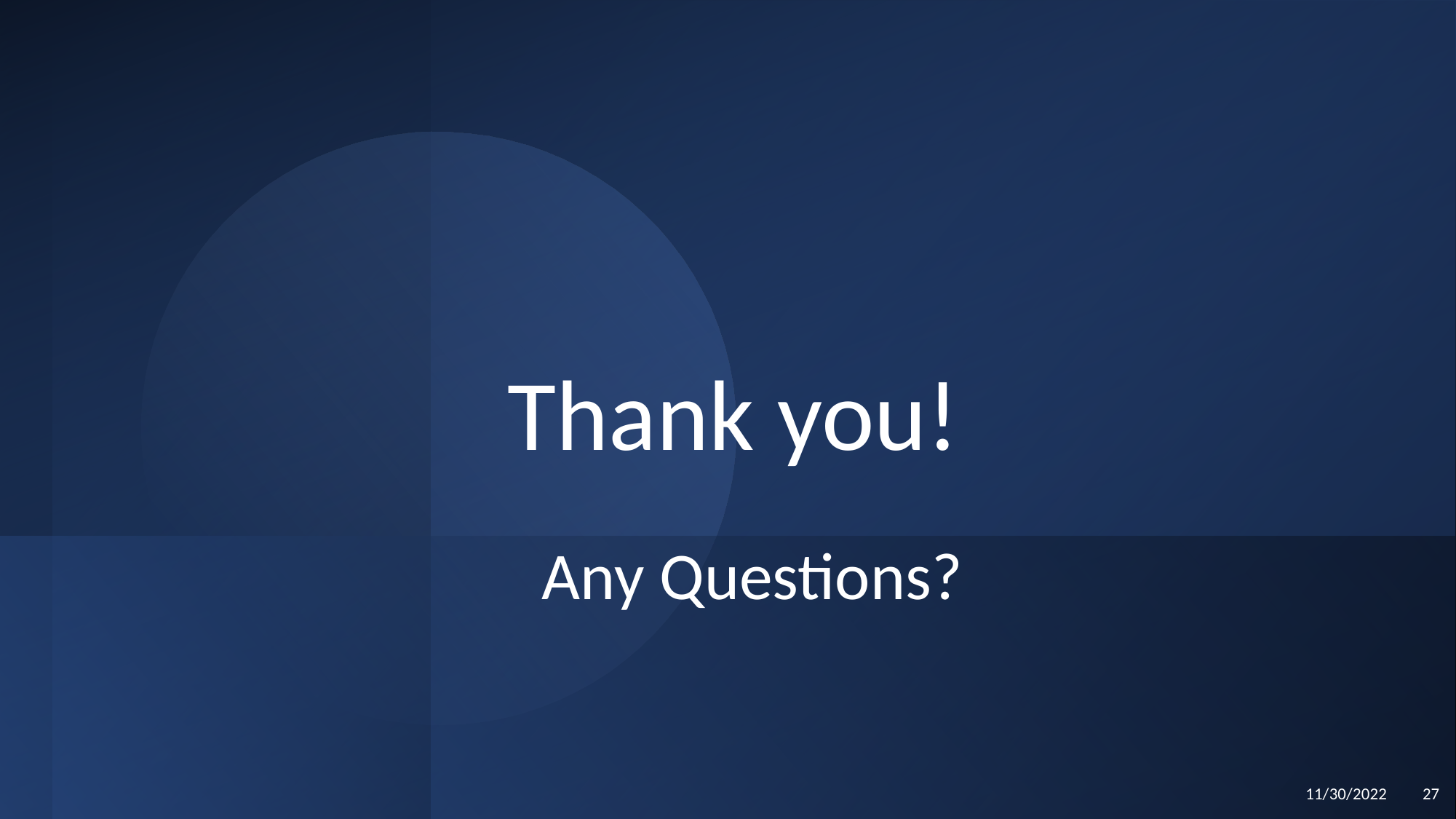

# Thank you!

Any Questions?

11/30/2022
27